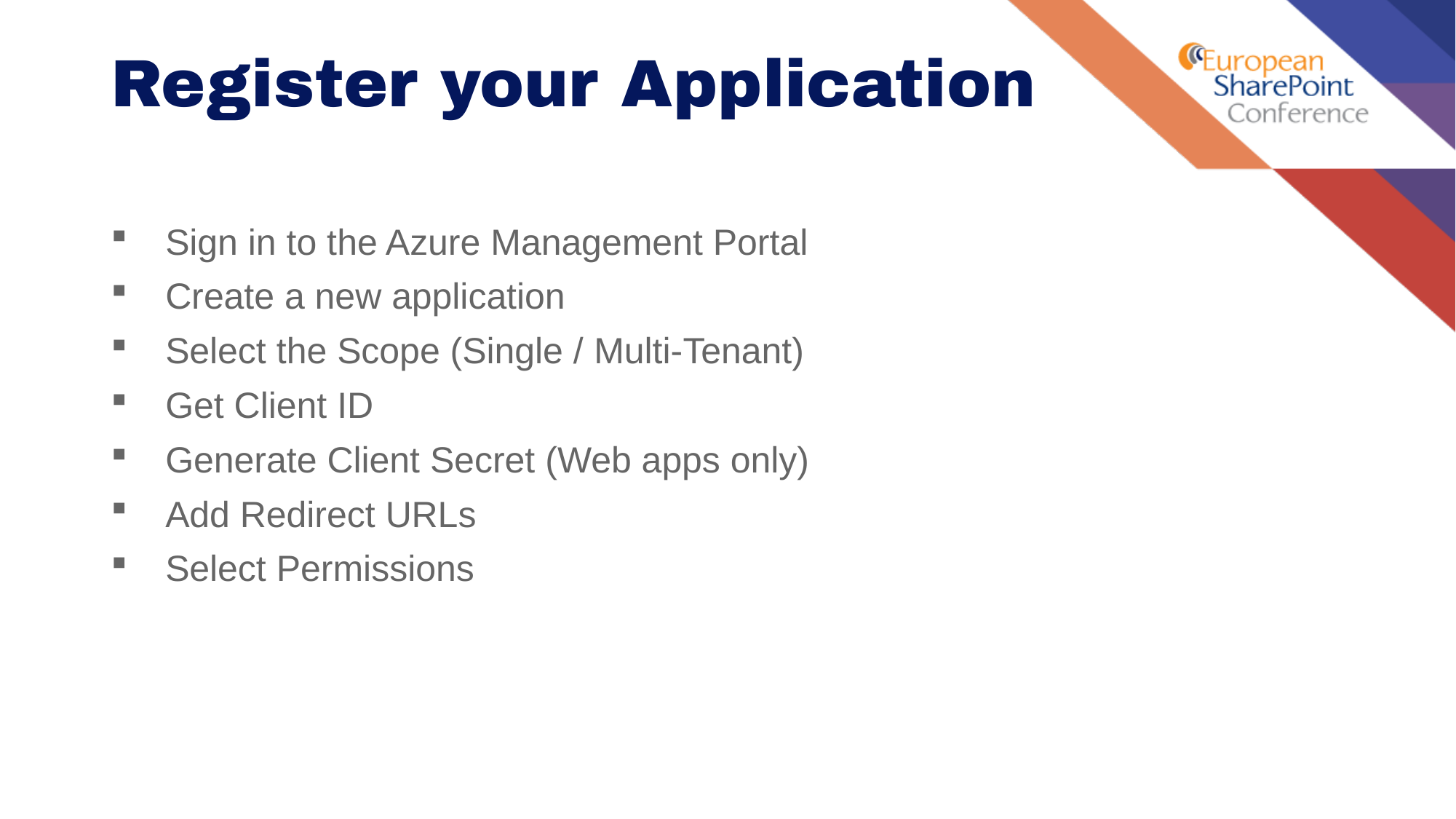

# Register your Application
Sign in to the Azure Management Portal
Create a new application
Select the Scope (Single / Multi-Tenant)
Get Client ID
Generate Client Secret (Web apps only)
Add Redirect URLs
Select Permissions